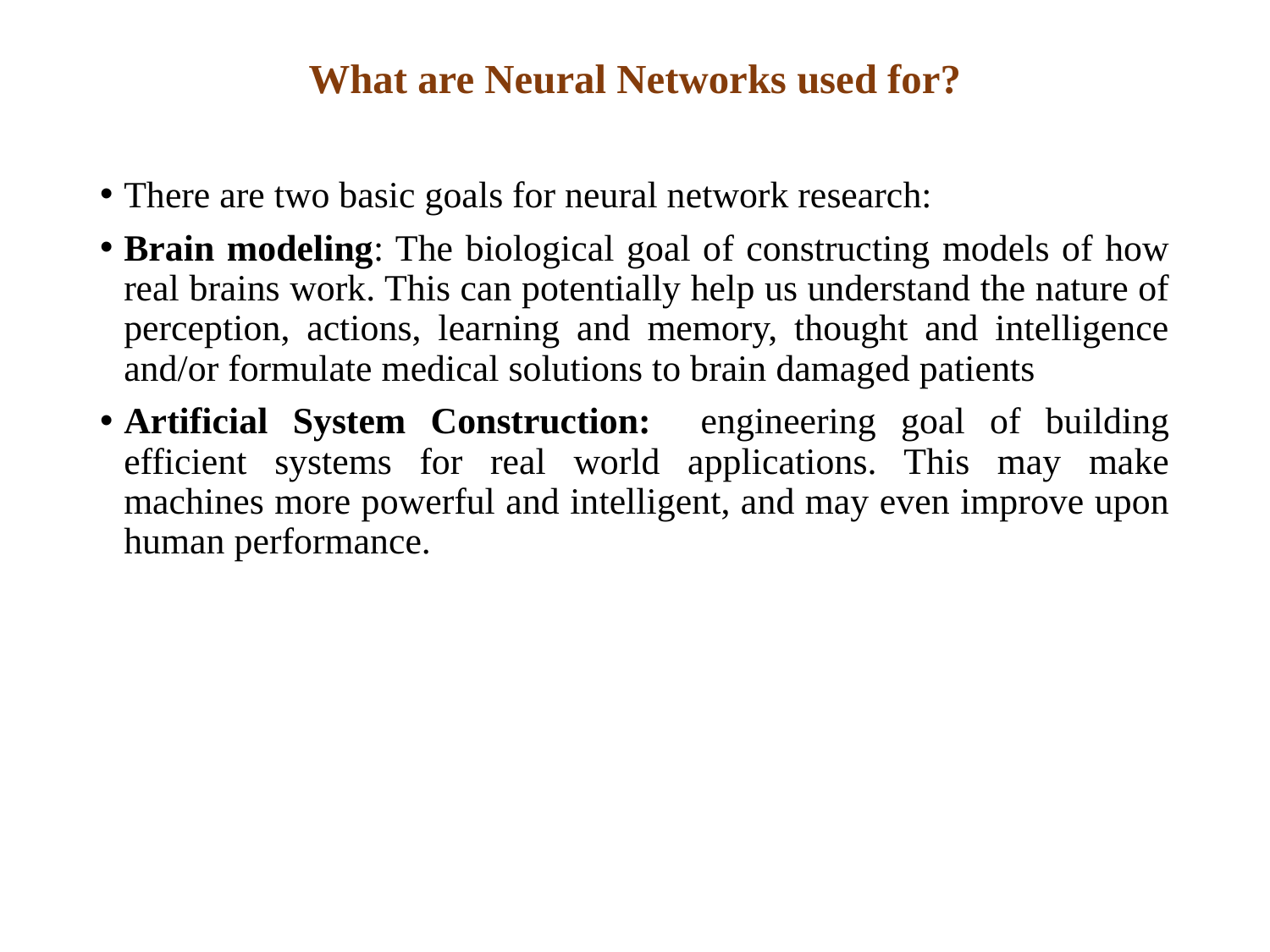

# What are Neural Networks used for?
There are two basic goals for neural network research:
Brain modeling: The biological goal of constructing models of how real brains work. This can potentially help us understand the nature of perception, actions, learning and memory, thought and intelligence and/or formulate medical solutions to brain damaged patients
Artificial System Construction:  engineering goal of building efficient systems for real world applications. This may make machines more powerful and intelligent, and may even improve upon human performance.